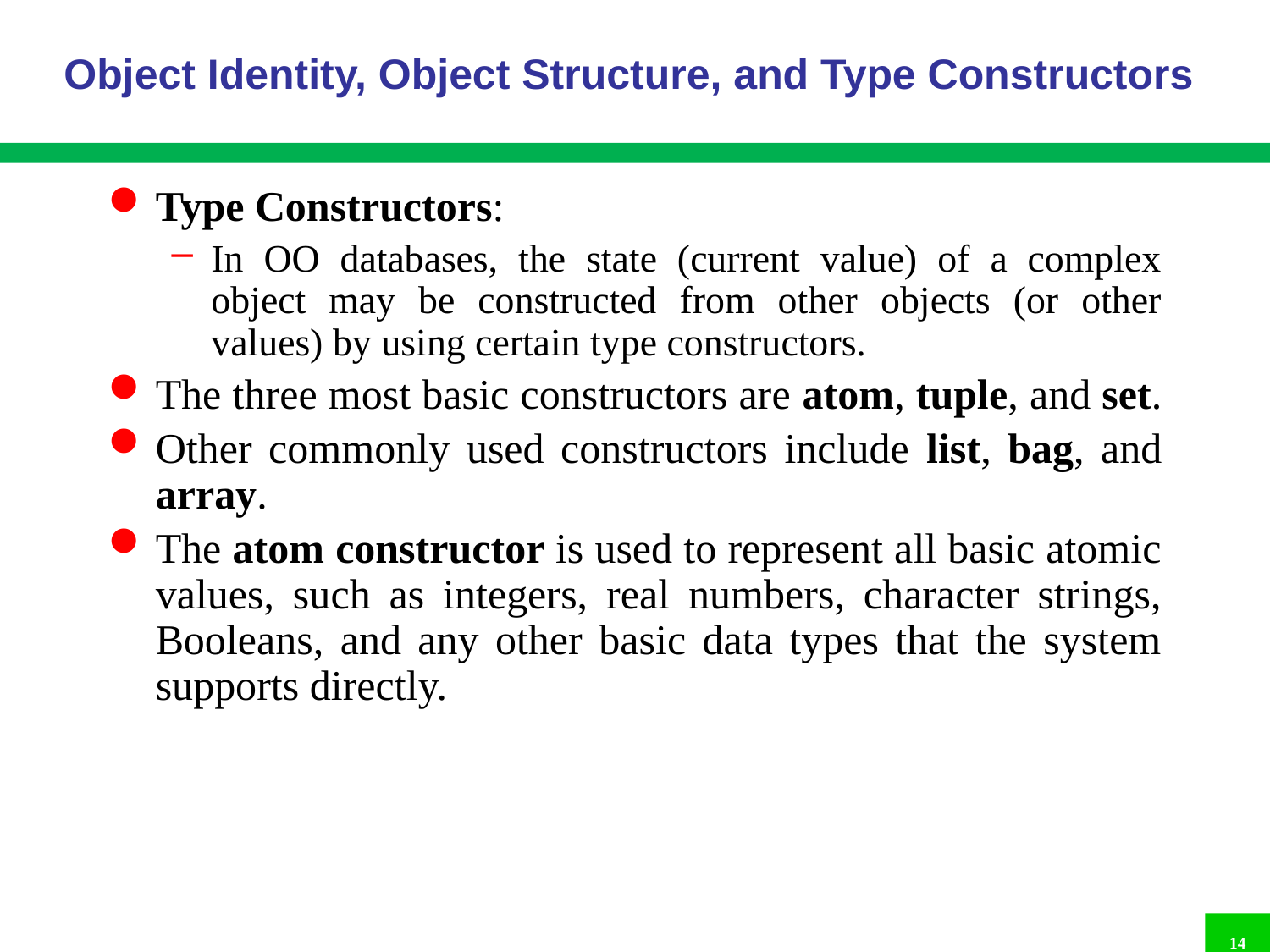

# Object Identity, Object Structure, and Type Constructors
Type Constructors:
In OO databases, the state (current value) of a complex object may be constructed from other objects (or other values) by using certain type constructors.
The three most basic constructors are atom, tuple, and set.
Other commonly used constructors include list, bag, and array.
The atom constructor is used to represent all basic atomic values, such as integers, real numbers, character strings, Booleans, and any other basic data types that the system supports directly.
14